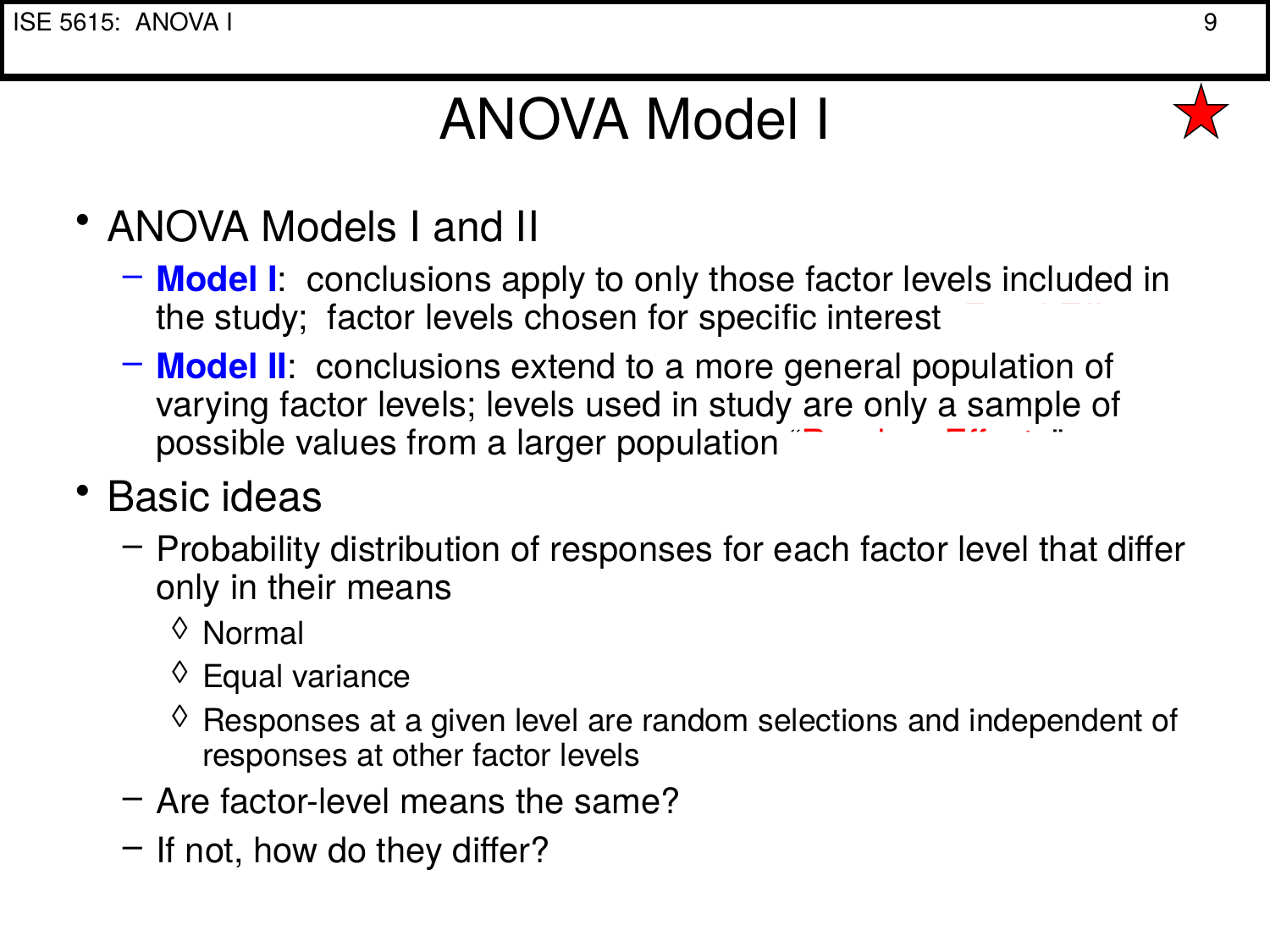

# ANOVA Model I

ANOVA Models I and II
Model I:  conclusions apply to only those factor levels included in the study;  factor levels chosen for specific interest “Fixed Effects”
Model II:  conclusions extend to a more general population of varying factor levels; levels used in study are only a sample of possible values from a larger population “Random Effects”
Basic ideas
Probability distribution of responses for each factor level that differ only in their means
Normal
Equal variance
Responses at a given level are random selections and independent of responses at other factor levels
Are factor-level means the same?
If not, how do they differ?